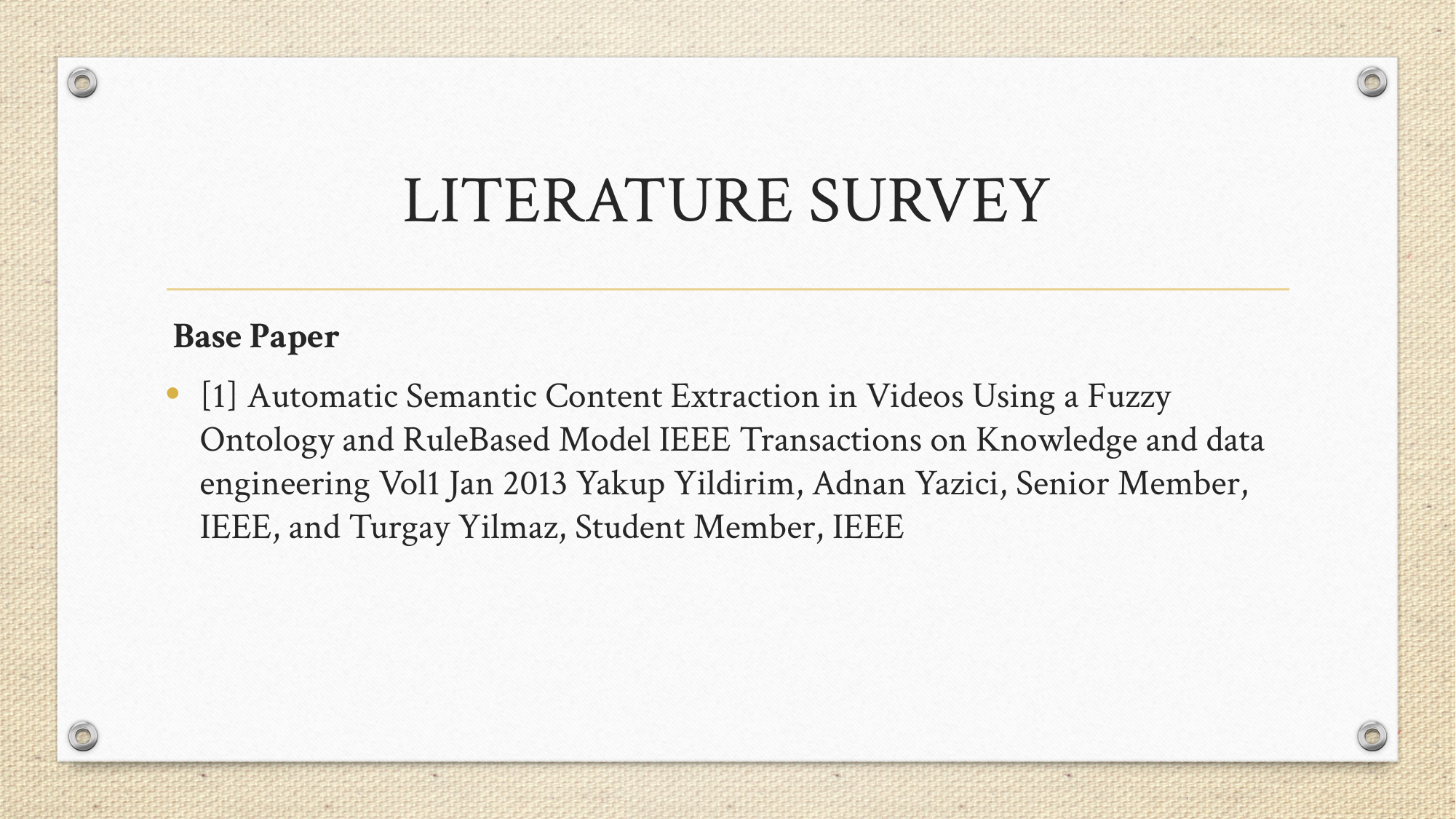

# LITERATURE SURVEY
 Base Paper
[1] Automatic Semantic Content Extraction in Videos Using a Fuzzy Ontology and RuleBased Model IEEE Transactions on Knowledge and data engineering Vol1 Jan 2013 Yakup Yildirim, Adnan Yazici, Senior Member, IEEE, and Turgay Yilmaz, Student Member, IEEE